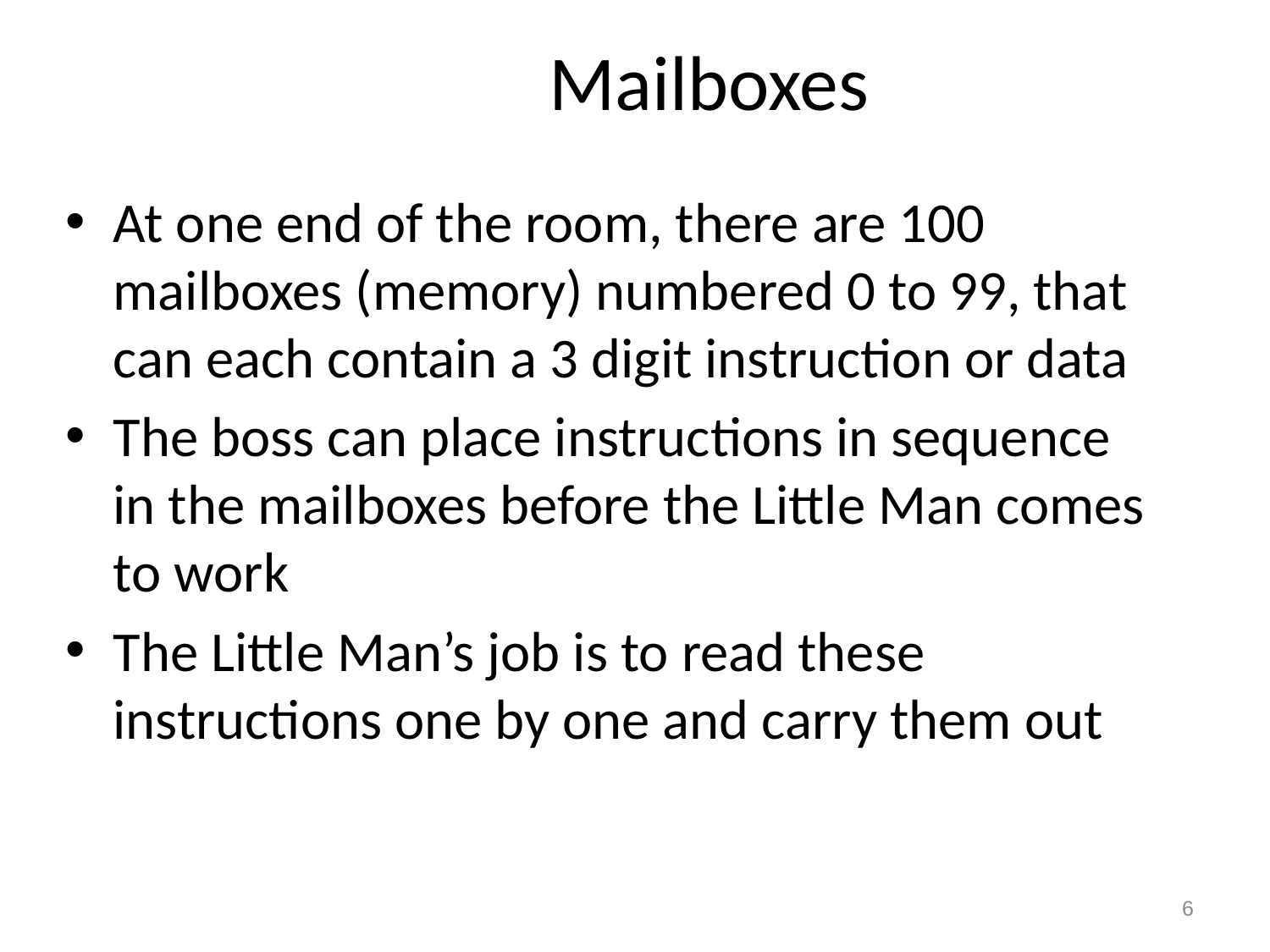

# Mailboxes
At one end of the room, there are 100 mailboxes (memory) numbered 0 to 99, that can each contain a 3 digit instruction or data
The boss can place instructions in sequence in the mailboxes before the Little Man comes to work
The Little Man’s job is to read these  instructions one by one and carry them out
6